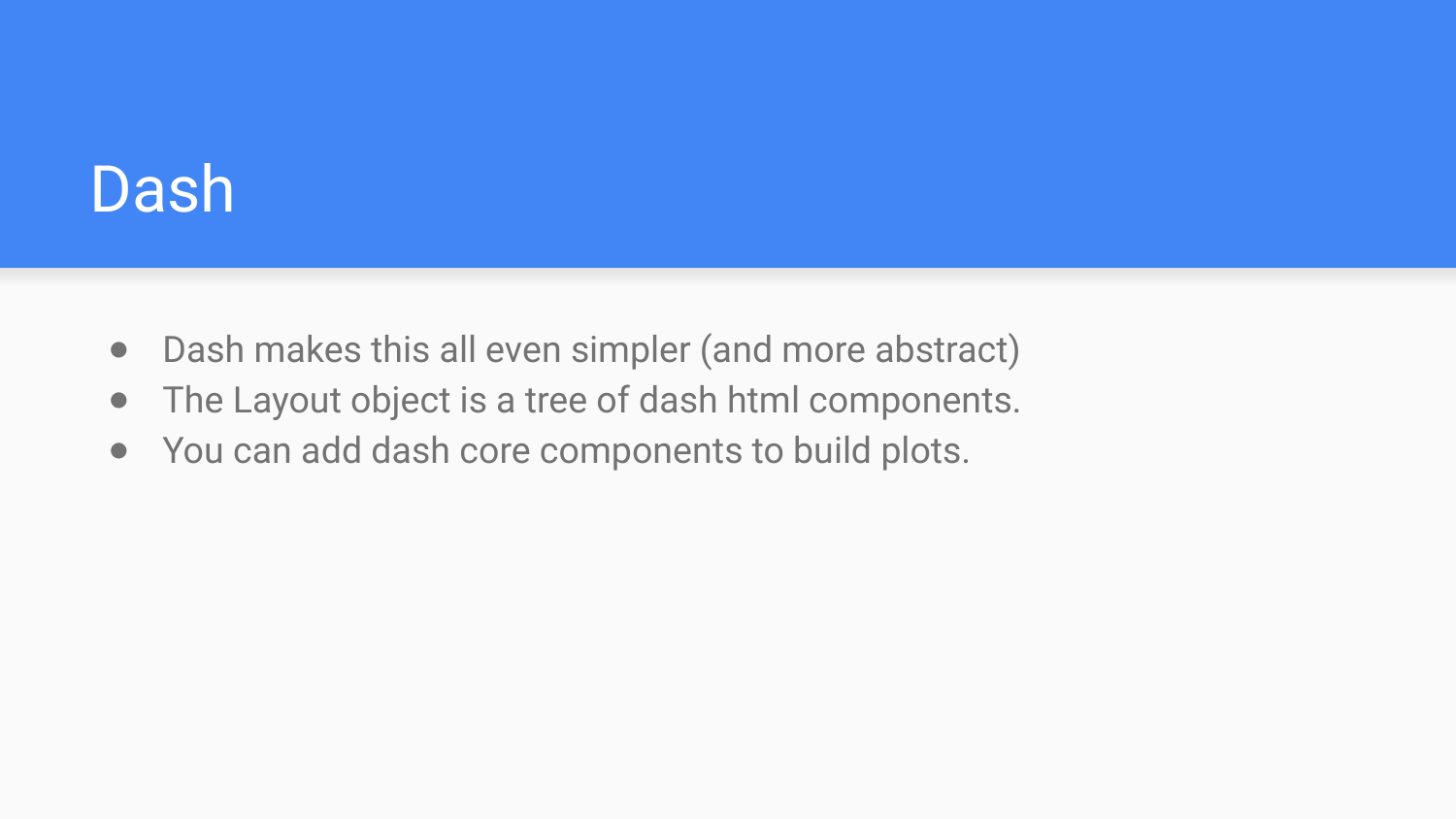

# Dash
Dash makes this all even simpler (and more abstract)
The Layout object is a tree of dash html components.
You can add dash core components to build plots.